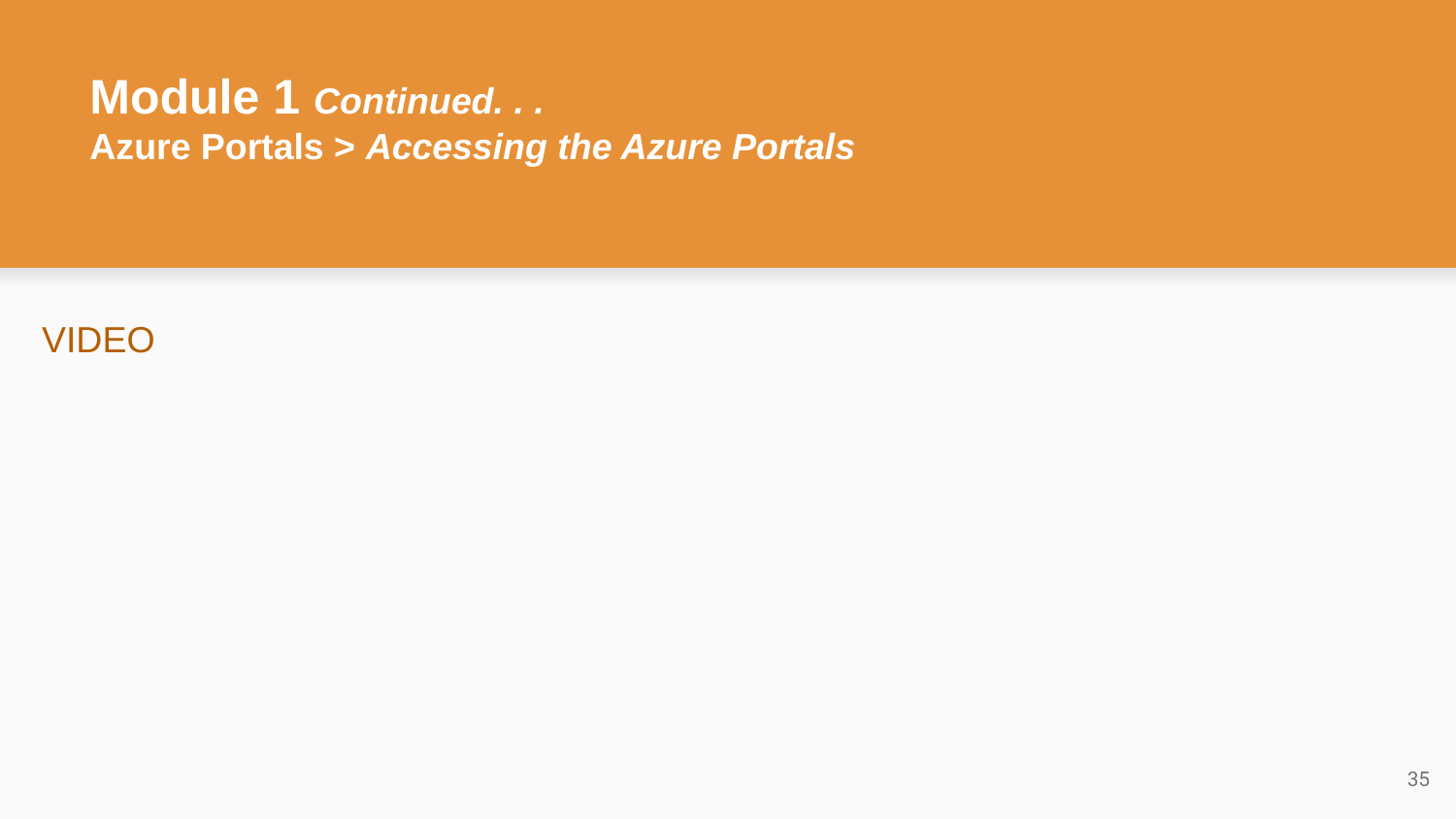

# Module 1 Continued. . .
Azure Portals > Accessing the Azure Portals

VIDEO
35